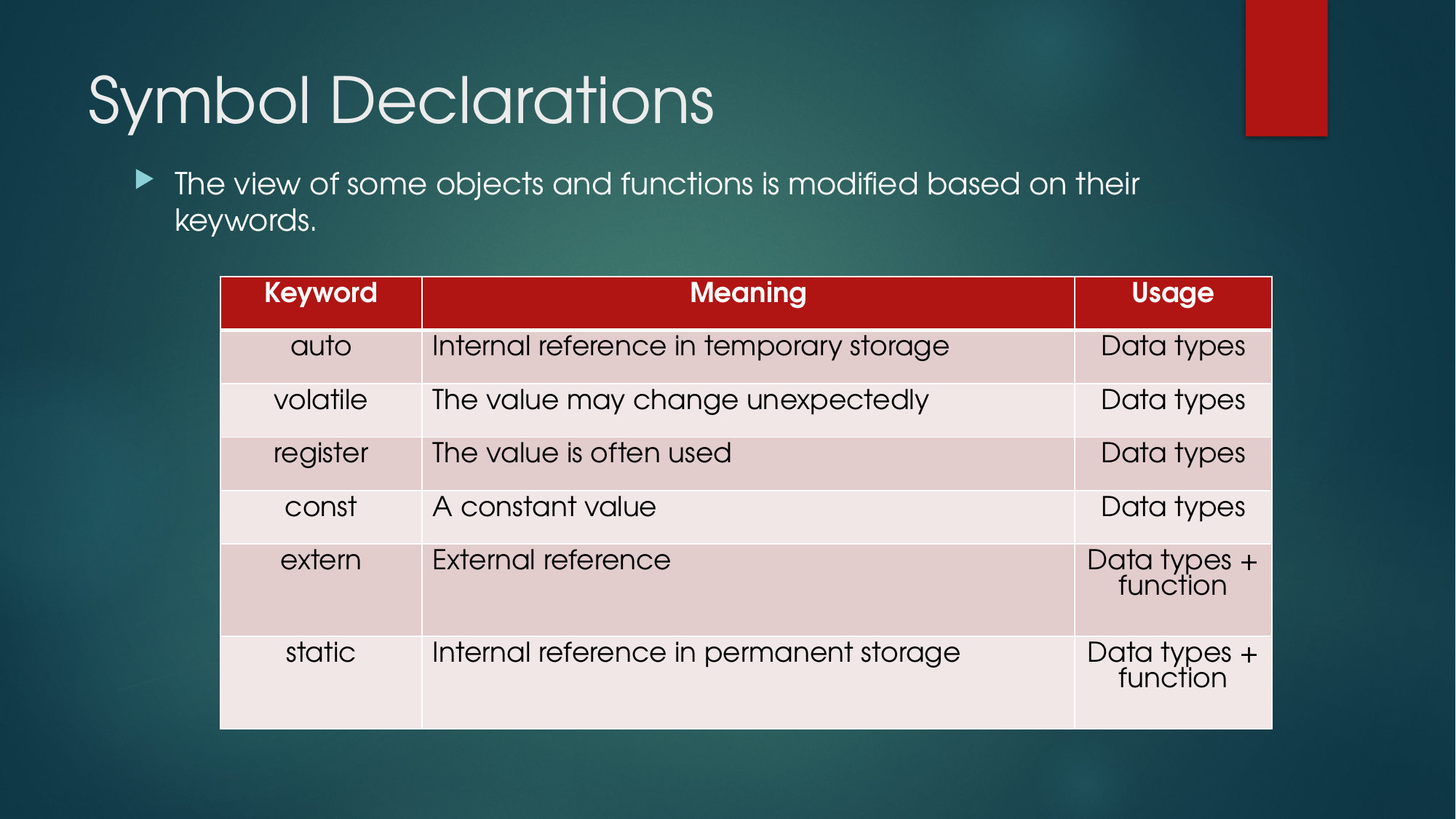

# Symbol Declarations
The view of some objects and functions is modified based on their keywords.

| Keyword | Meaning | Usage |
| --- | --- | --- |
| auto | Internal reference in temporary storage | Data types |
| volatile | The value may change unexpectedly | Data types |
| register | The value is often used | Data types |
| const | A constant value | Data types |
| extern | External reference | Data types + function |
| static | Internal reference in permanent storage | Data types + function |